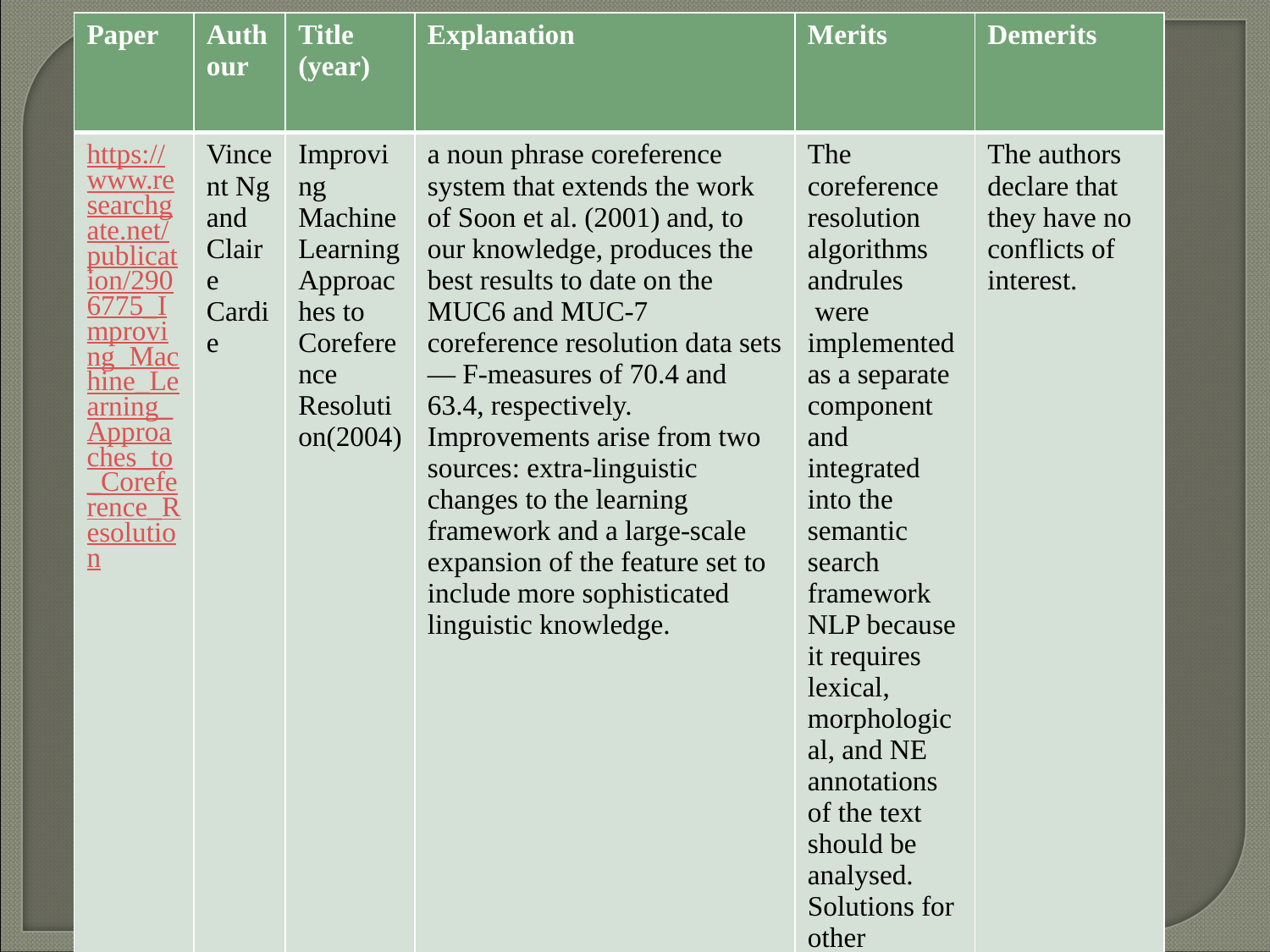

| Paper | Authour | Title (year) | Explanation | Merits | Demerits |
| --- | --- | --- | --- | --- | --- |
| https://www.researchgate.net/publication/2906775\_Improving\_Machine\_Learning\_Approaches\_to\_Coreference\_Resolution | Vincent Ng and Claire Cardie | Improving Machine Learning Approaches to Coreference Resolution(2004) | a noun phrase coreference system that extends the work of Soon et al. (2001) and, to our knowledge, produces the best results to date on the MUC6 and MUC-7 coreference resolution data sets — F-measures of 70.4 and 63.4, respectively. Improvements arise from two sources: extra-linguistic changes to the learning framework and a large-scale expansion of the feature set to include more sophisticated linguistic knowledge. | The coreference resolution algorithms andrules  were implemented as a separate component and integrated into the semantic search framework NLP because it requires lexical, morphological, and NE annotations of the text should be analysed. Solutions for other languages should not follow the same NLP pipeline architecture. But a supply of coreference resolution component with lexical, morphological, and NE information of the text must be ensured. | The authors declare that they have no conflicts of interest. |